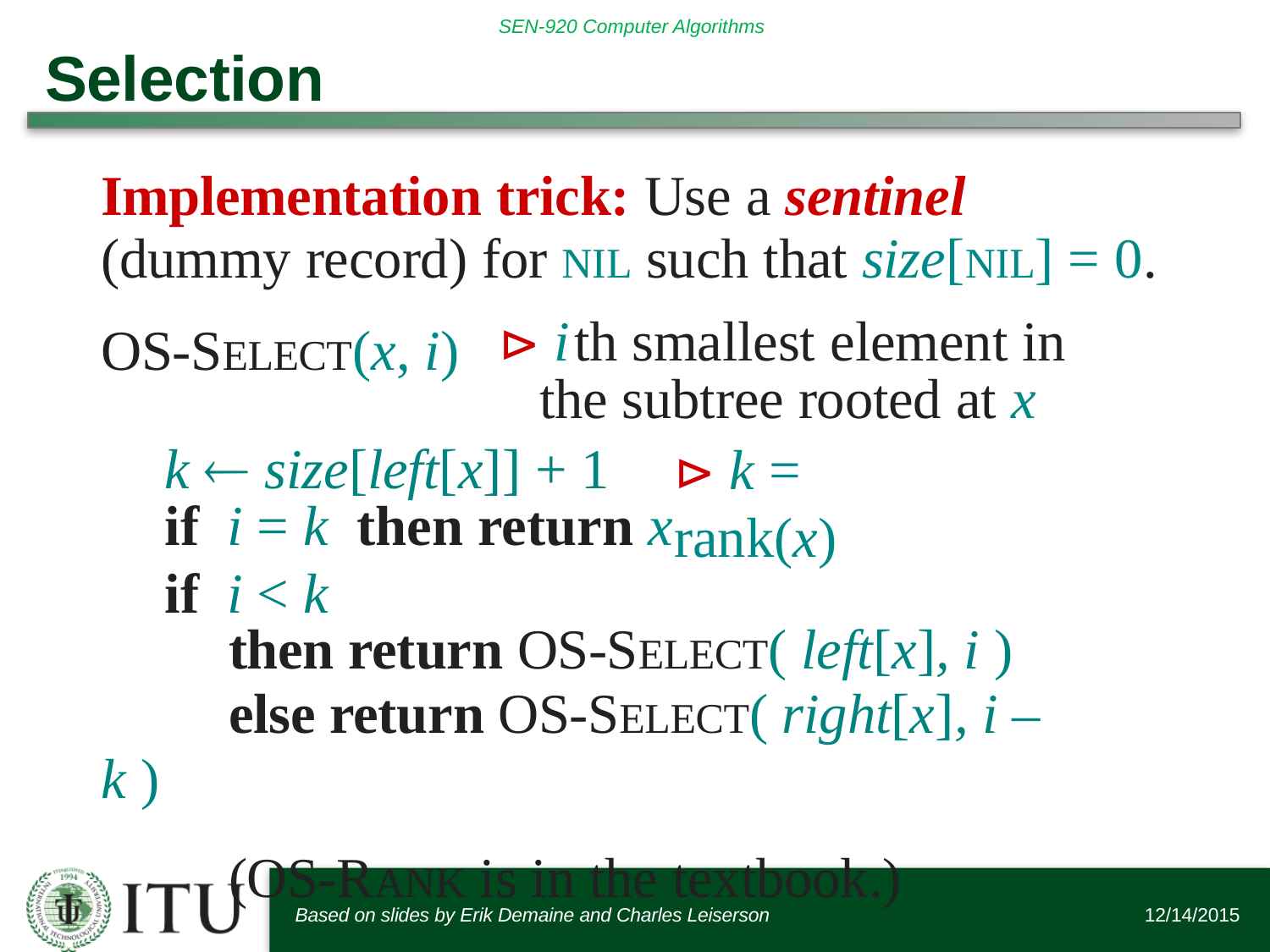

# Selection

Implementation trick: Use a sentinel
(dummy record) for NIL such that size[NIL] = 0.
OS-SELECT(x, i)
⊳ ith smallest element in the subtree rooted at x
k ← size[left[x]] + 1
⊳ k = rank(x)

| if | i = k | then return x |
| --- | --- | --- |
| if | i < k |  |
then return OS-SELECT( left[x], i )
else return OS-SELECT( right[x], i – k )
(OS-RANK is in the textbook.)
Based on slides by Erik Demaine and Charles Leiserson
12/14/2015